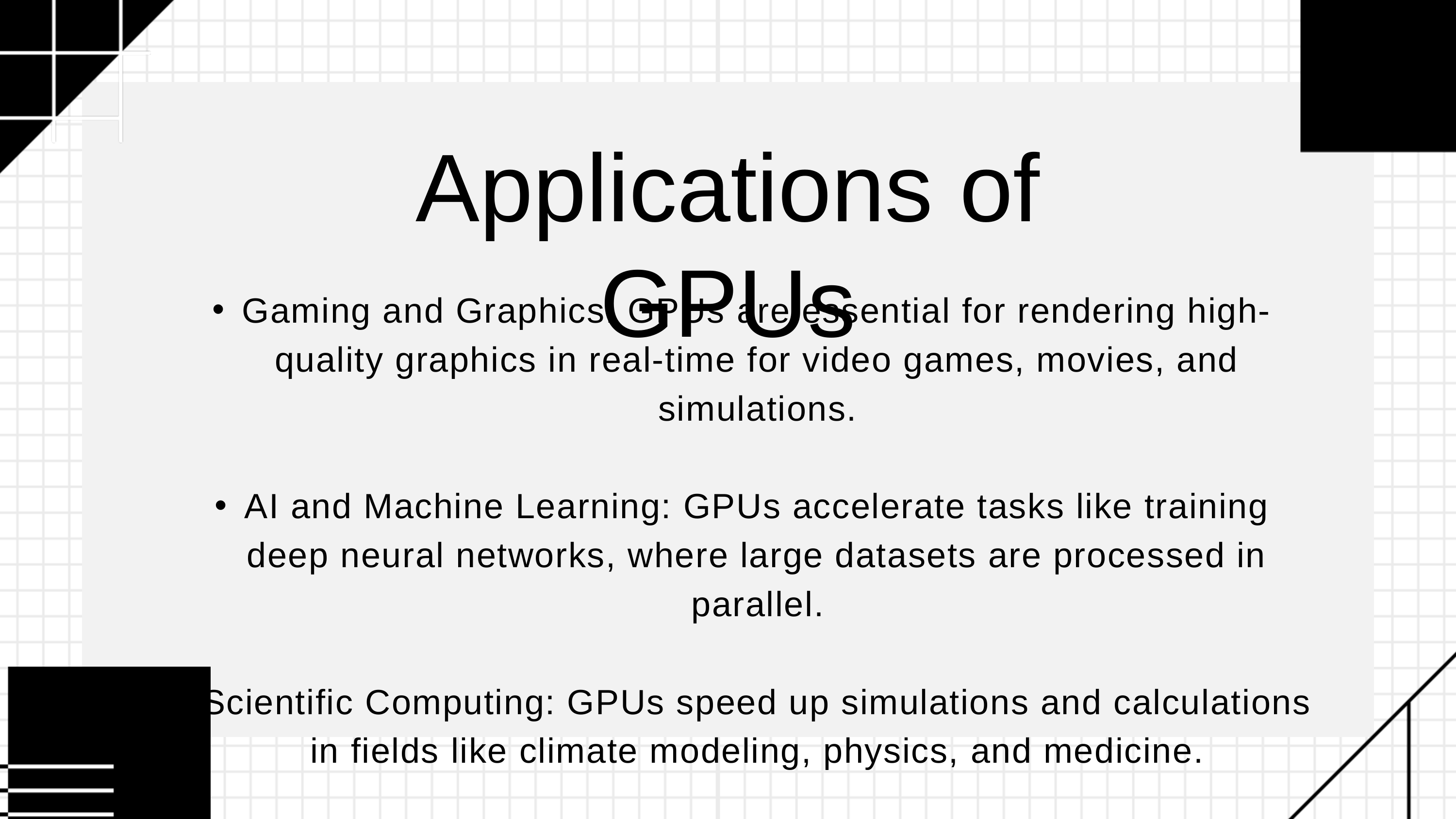

Applications of GPUs
Gaming and Graphics: GPUs are essential for rendering high-quality graphics in real-time for video games, movies, and simulations.

AI and Machine Learning: GPUs accelerate tasks like training deep neural networks, where large datasets are processed in parallel.

Scientific Computing: GPUs speed up simulations and calculations in fields like climate modeling, physics, and medicine.